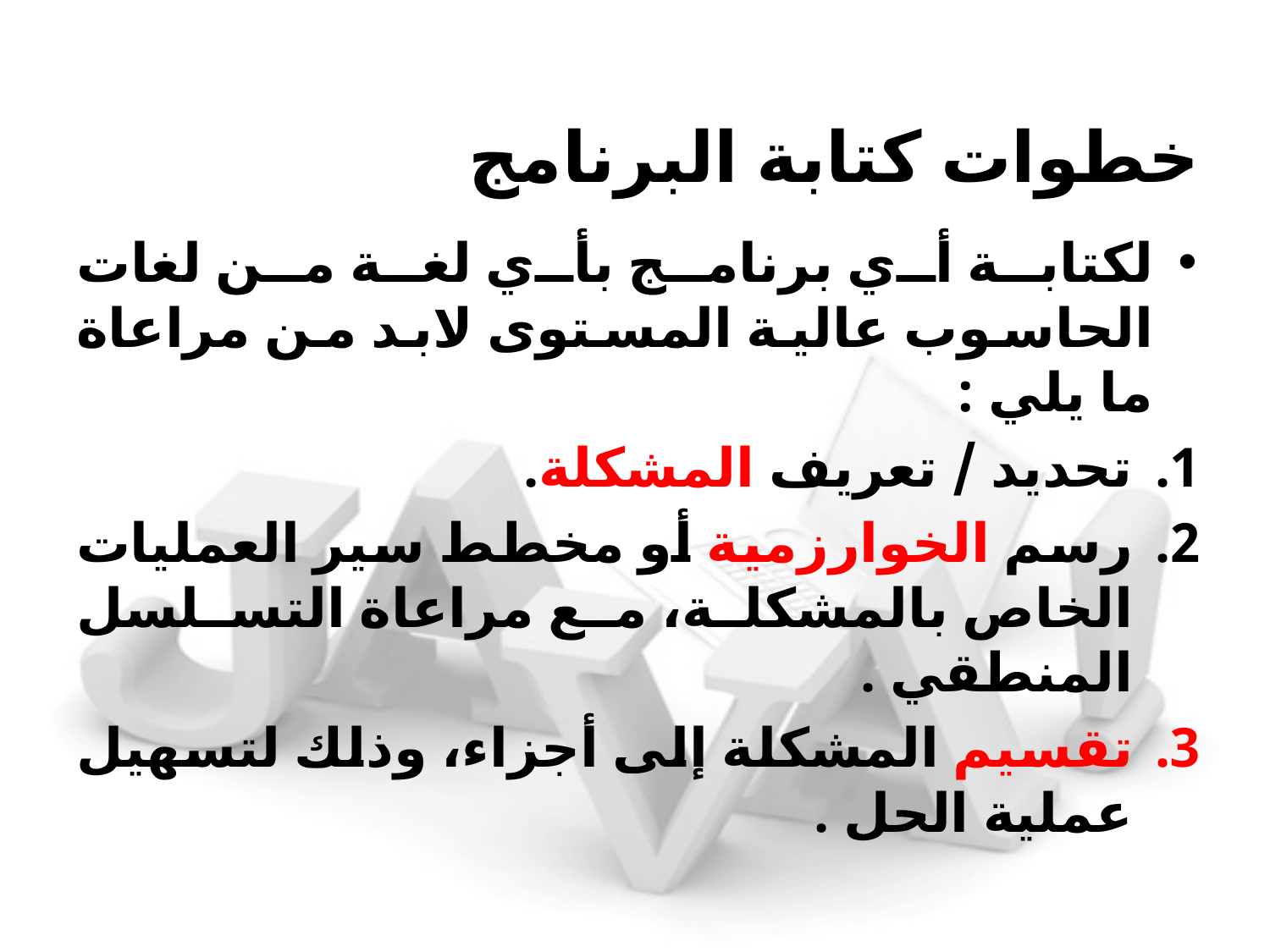

# خطوات كتابة البرنامج
لكتابة أي برنامج بأي لغة من لغات الحاسوب عالية المستوى لابد من مراعاة ما يلي :
تحديد / تعريف المشكلة.
رسم الخوارزمية أو مخطط سير العمليات الخاص بالمشكلة، مع مراعاة التسلسل المنطقي .
تقسيم المشكلة إلى أجزاء، وذلك لتسهيل عملية الحل .